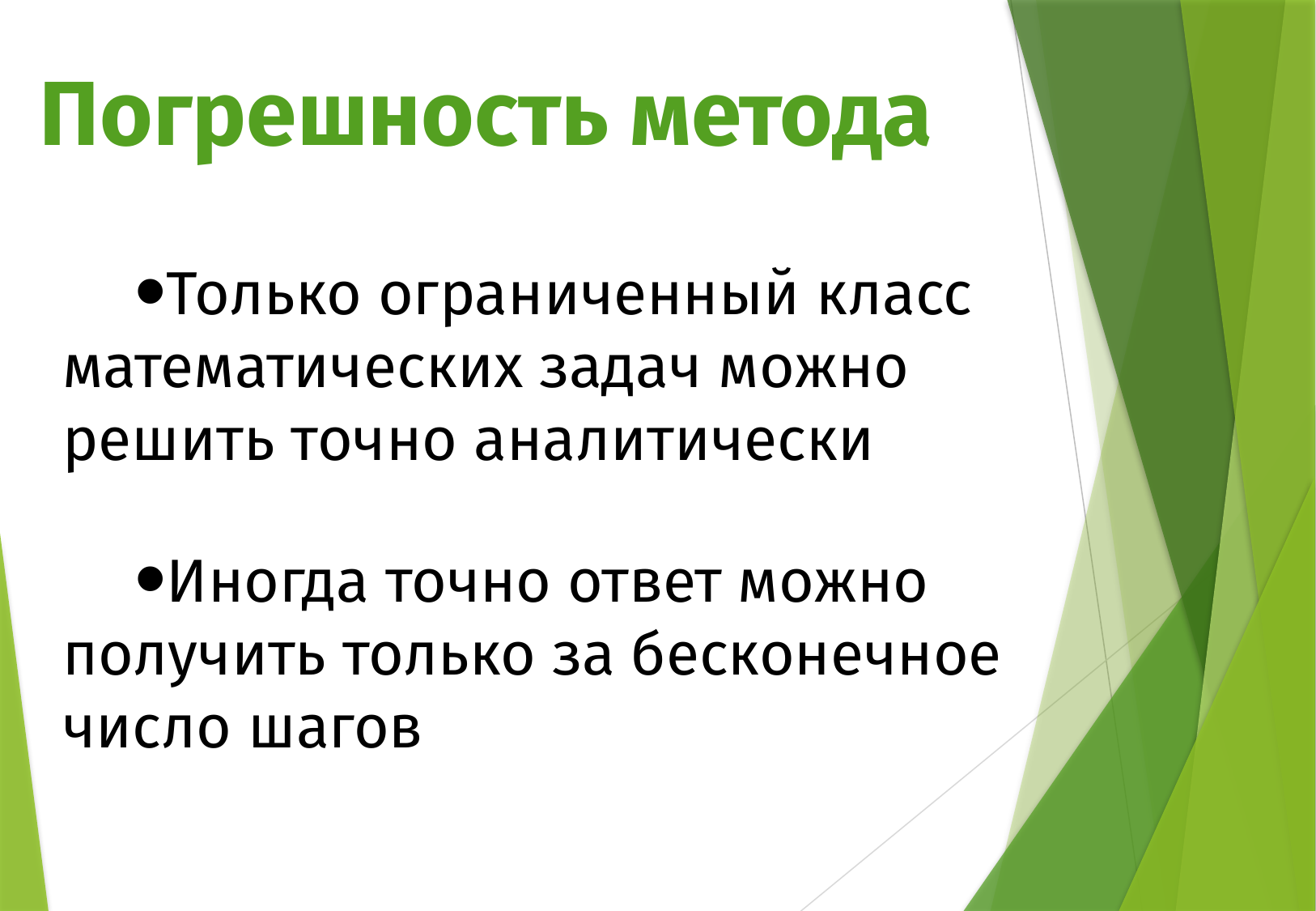

Погрешность метода

Только ограниченный класс математических задач можно решить точно аналитически

Иногда точно ответ можно получить только за бесконечное число шагов